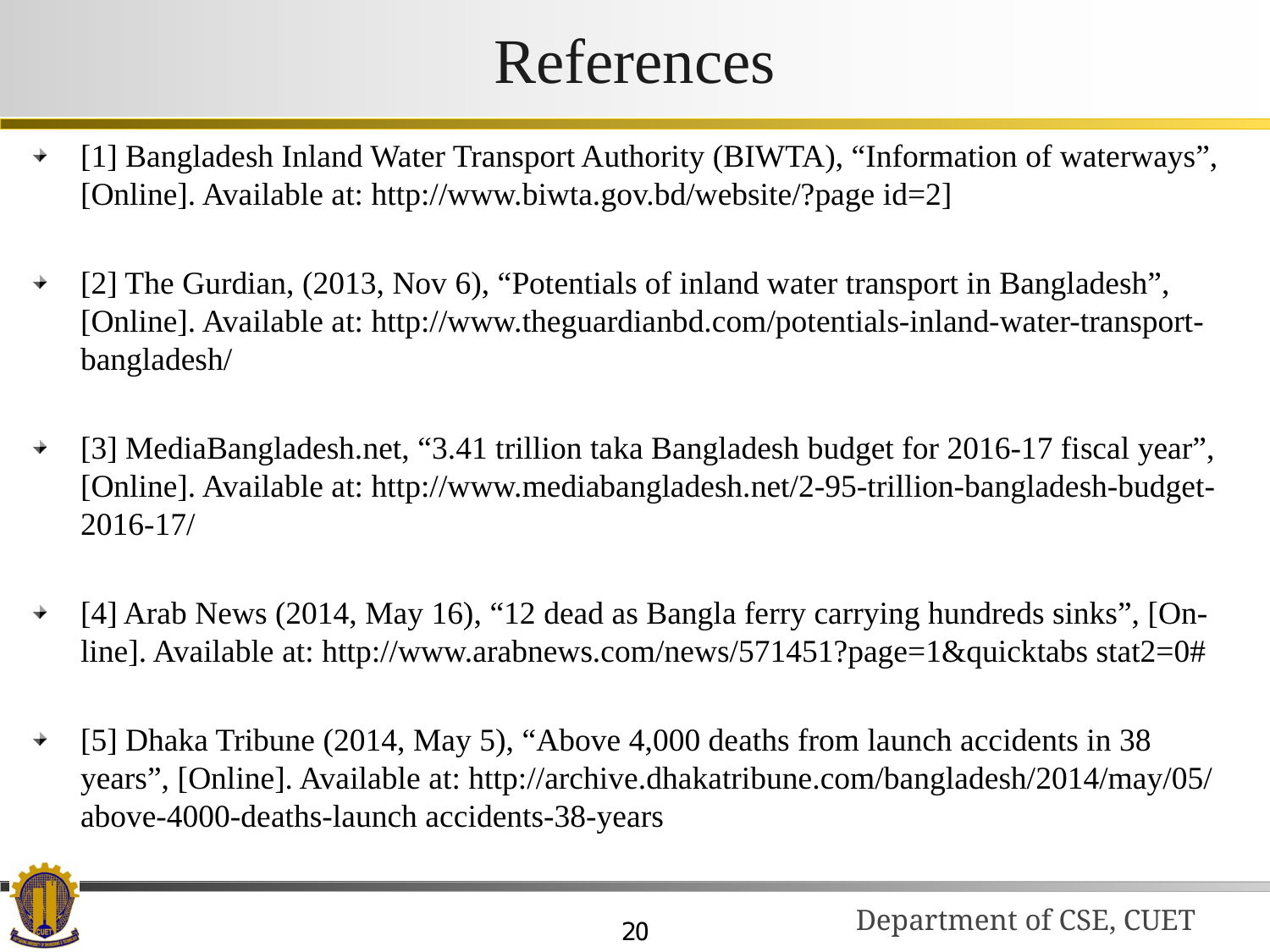

# References
[1] Bangladesh Inland Water Transport Authority (BIWTA), “Information of waterways”, [Online]. Available at: http://www.biwta.gov.bd/website/?page id=2]

[2] The Gurdian, (2013, Nov 6), “Potentials of inland water transport in Bangladesh”, [Online]. Available at: http://www.theguardianbd.com/potentials-inland-water-transport-bangladesh/

[3] MediaBangladesh.net, “3.41 trillion taka Bangladesh budget for 2016-17 fiscal year”, [Online]. Available at: http://www.mediabangladesh.net/2-95-trillion-bangladesh-budget-2016-17/

[4] Arab News (2014, May 16), “12 dead as Bangla ferry carrying hundreds sinks”, [On-line]. Available at: http://www.arabnews.com/news/571451?page=1&quicktabs stat2=0#

[5] Dhaka Tribune (2014, May 5), “Above 4,000 deaths from launch accidents in 38 years”, [Online]. Available at: http://archive.dhakatribune.com/bangladesh/2014/may/05/above-4000-deaths-launch accidents-38-years